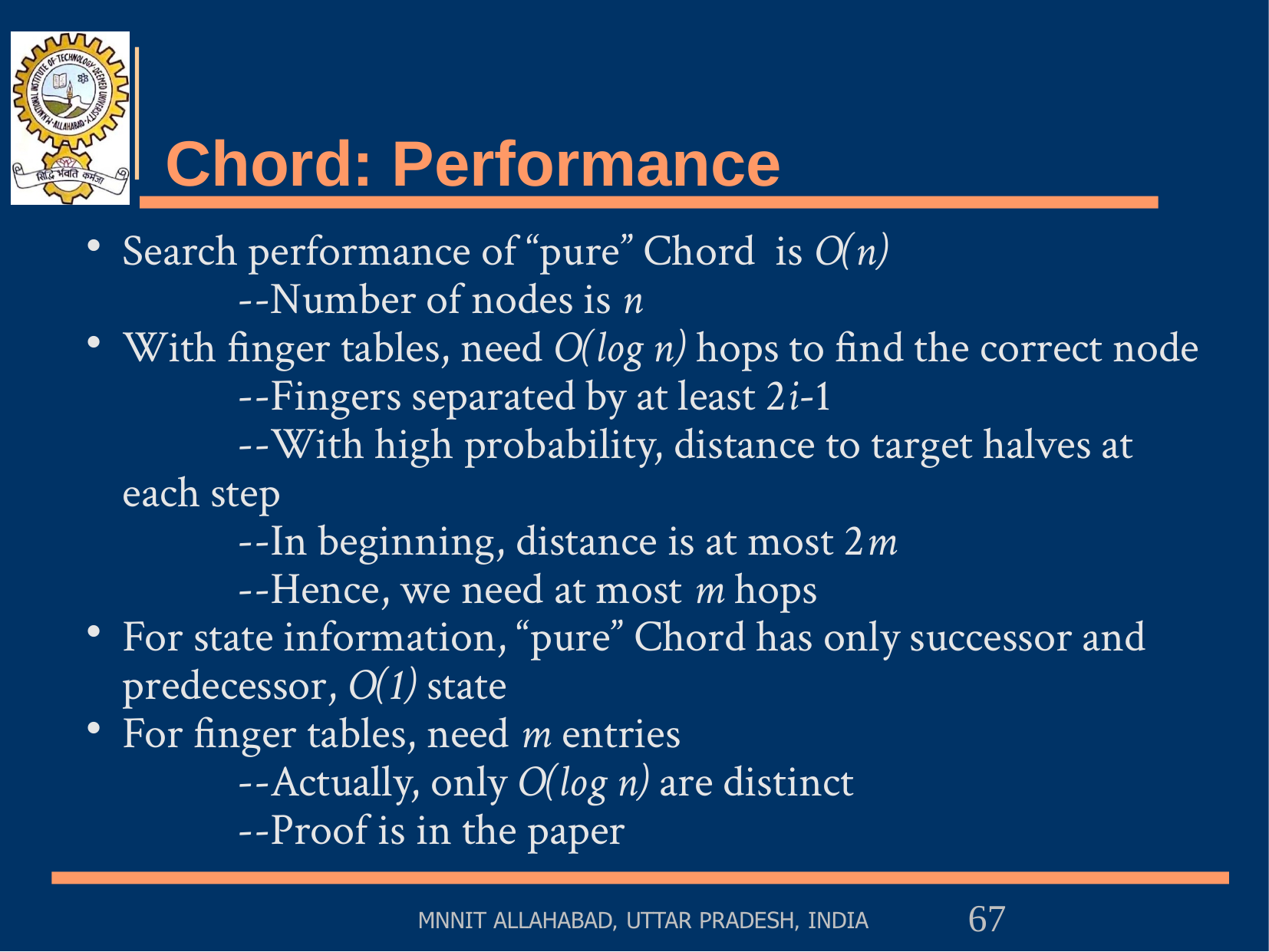

# Chord: Performance
Search performance of “pure” Chord  is O(n)
		--Number of nodes is n
With finger tables, need O(log n) hops to find the correct node
		--Fingers separated by at least 2i-1
		--With high probability, distance to target halves at each step
		--In beginning, distance is at most 2m
		--Hence, we need at most m hops
For state information, “pure” Chord has only successor and
	predecessor, O(1) state
For finger tables, need m entries
		--Actually, only O(log n) are distinct
		--Proof is in the paper